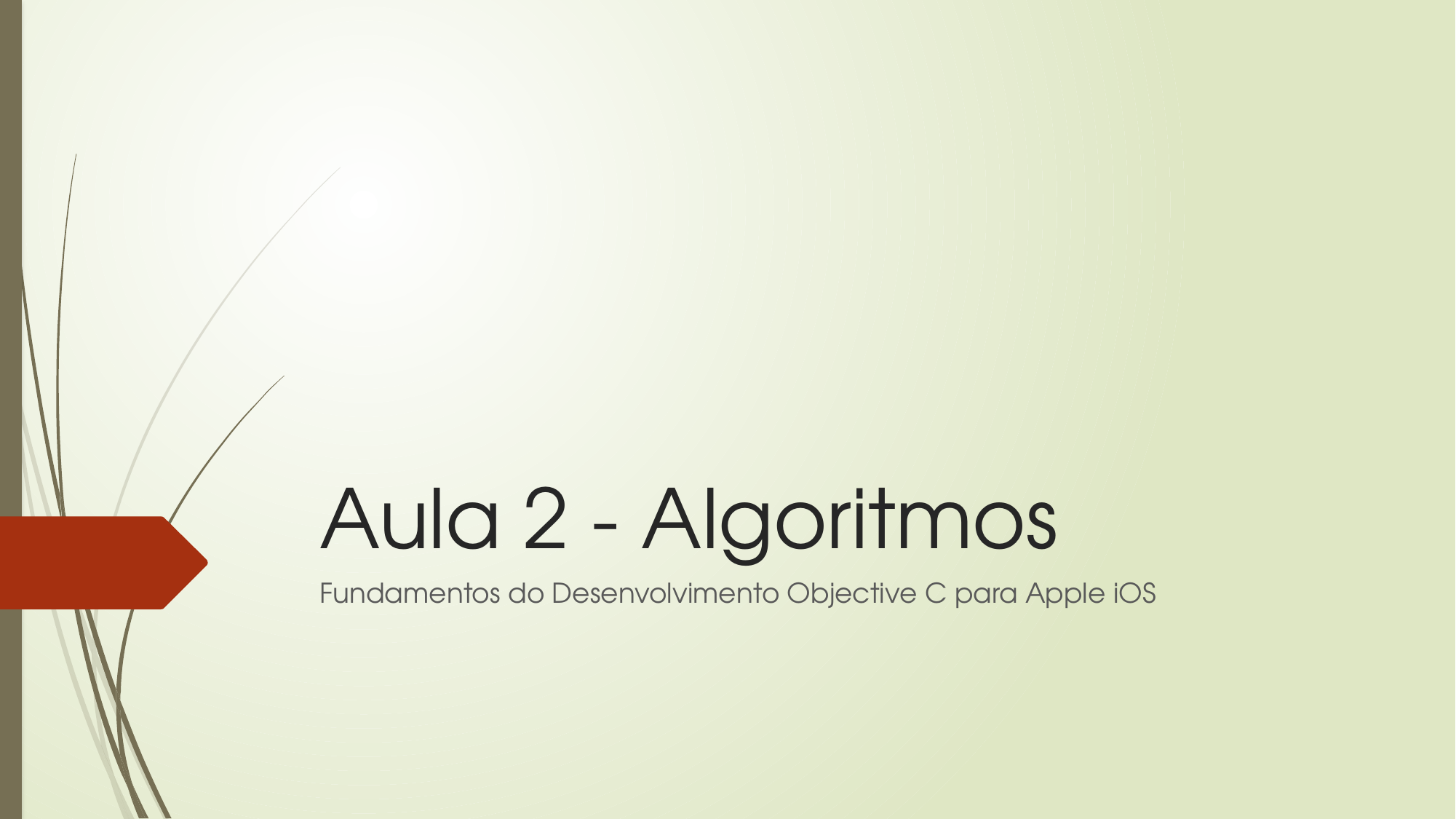

# Aula 2 - Algoritmos
Fundamentos do Desenvolvimento Objective C para Apple iOS